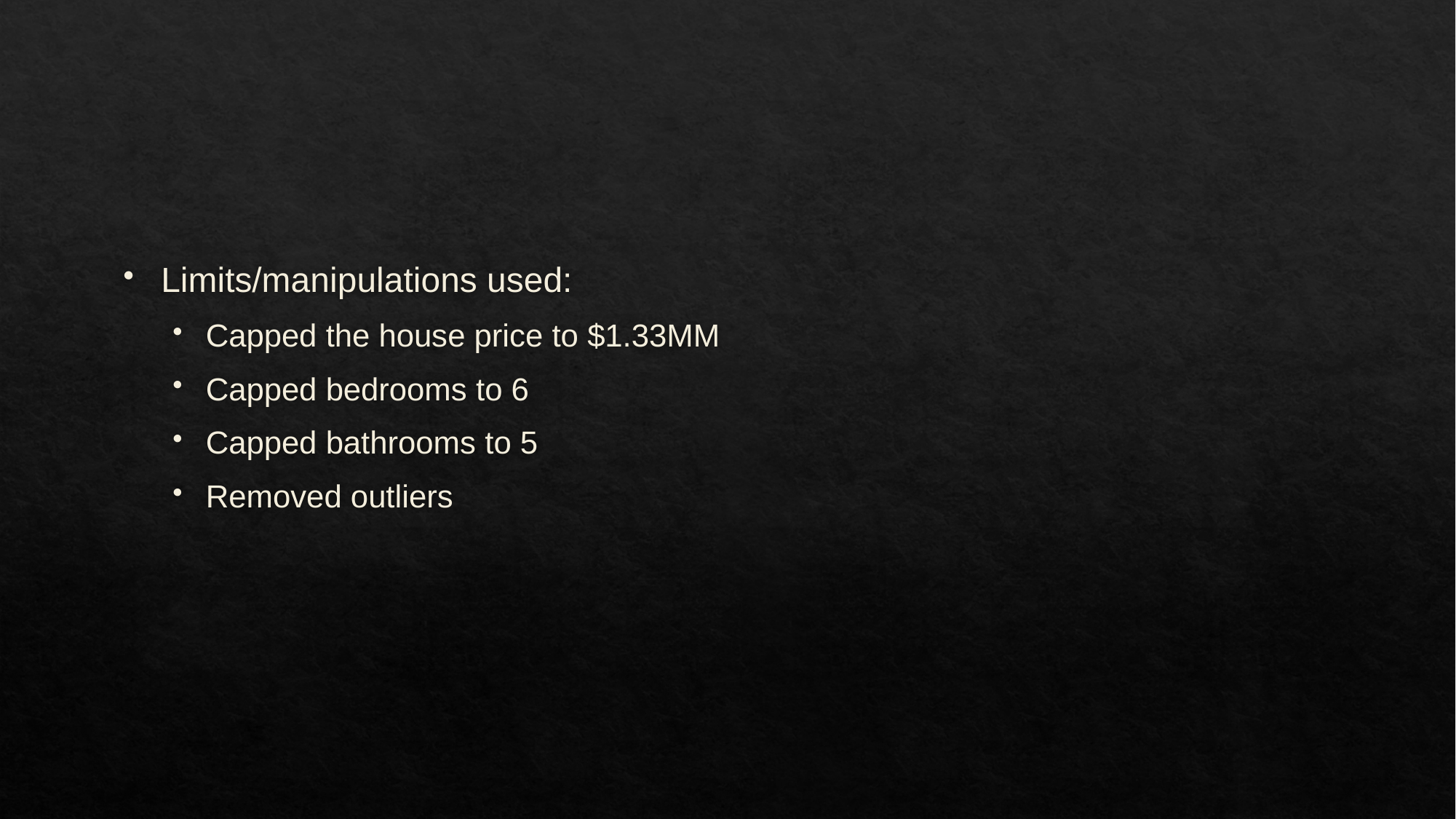

#
Limits/manipulations used:
Capped the house price to $1.33MM
Capped bedrooms to 6
Capped bathrooms to 5
Removed outliers